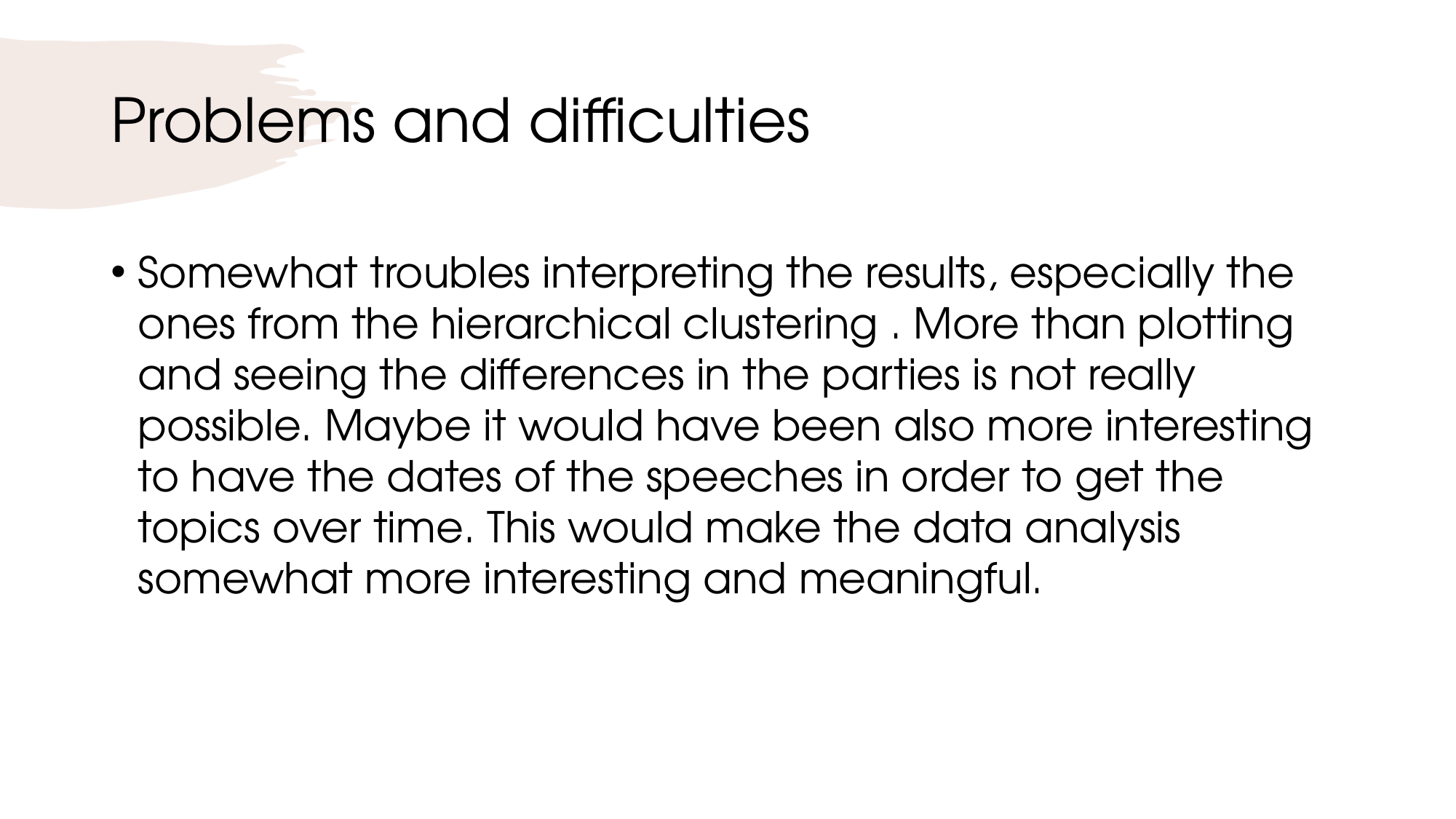

# Problems and difficulties
Somewhat troubles interpreting the results, especially the ones from the hierarchical clustering . More than plotting and seeing the differences in the parties is not really possible. Maybe it would have been also more interesting to have the dates of the speeches in order to get the topics over time. This would make the data analysis somewhat more interesting and meaningful.